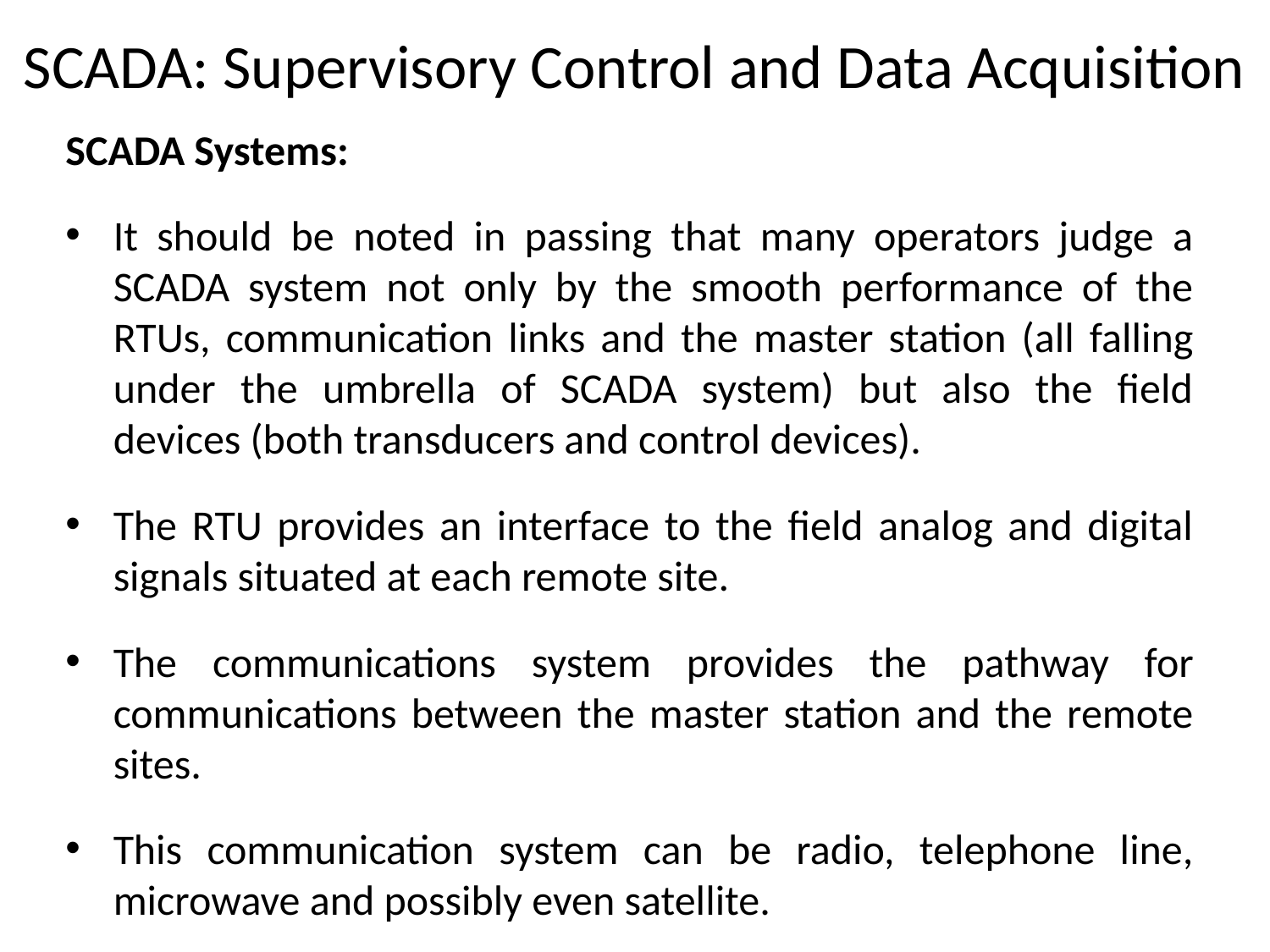

# SCADA: Supervisory Control and Data Acquisition
SCADA Systems:
It should be noted in passing that many operators judge a SCADA system not only by the smooth performance of the RTUs, communication links and the master station (all falling under the umbrella of SCADA system) but also the field devices (both transducers and control devices).
The RTU provides an interface to the field analog and digital signals situated at each remote site.
The communications system provides the pathway for communications between the master station and the remote sites.
This communication system can be radio, telephone line, microwave and possibly even satellite.